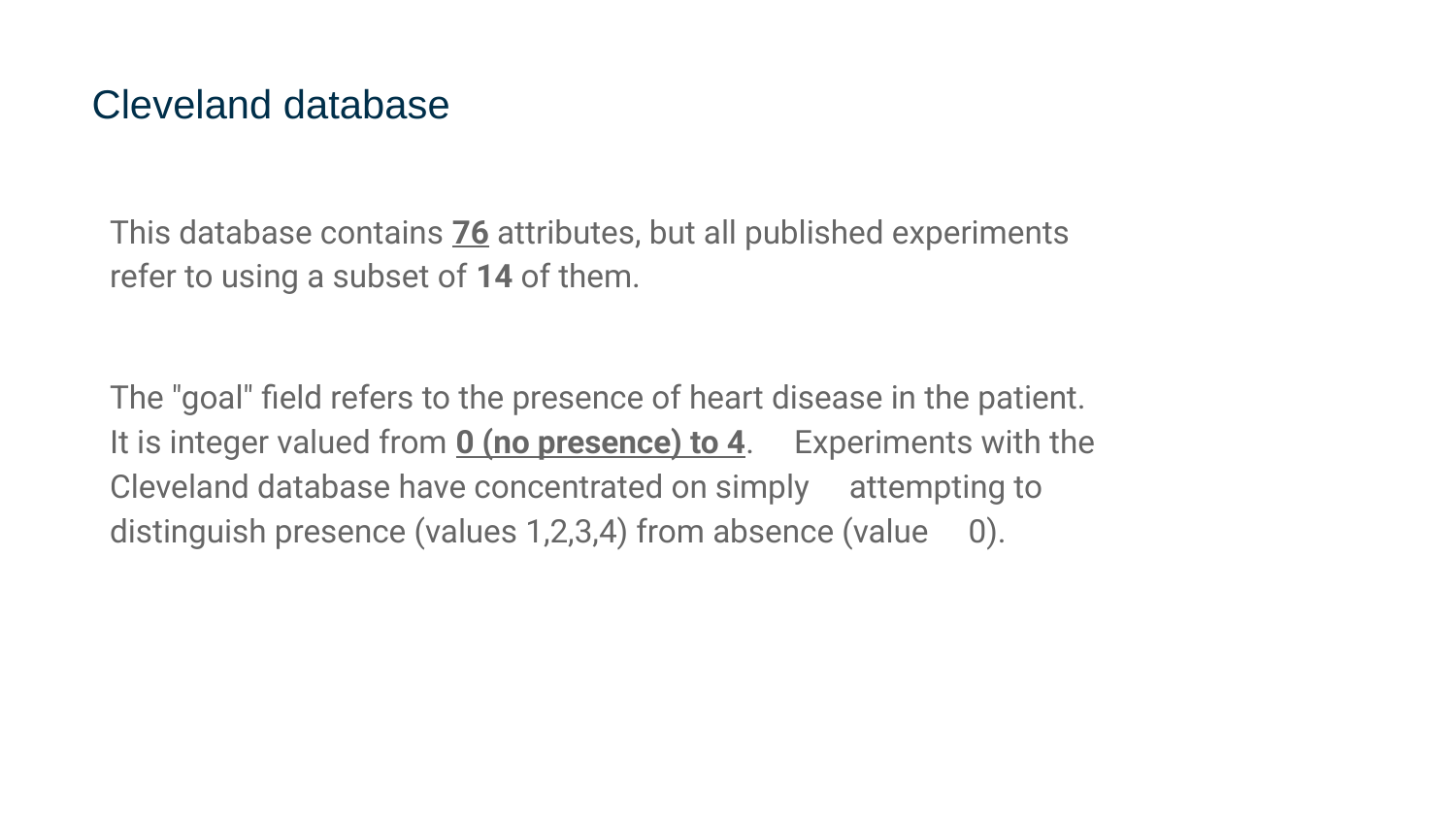

# Cleveland database

This database contains 76 attributes, but all published experiments     refer to using a subset of 14 of them.

The "goal" field refers to the presence of heart disease in the patient.  It is integer valued from 0 (no presence) to 4.     Experiments with the Cleveland database have concentrated on simply     attempting to distinguish presence (values 1,2,3,4) from absence (value     0).